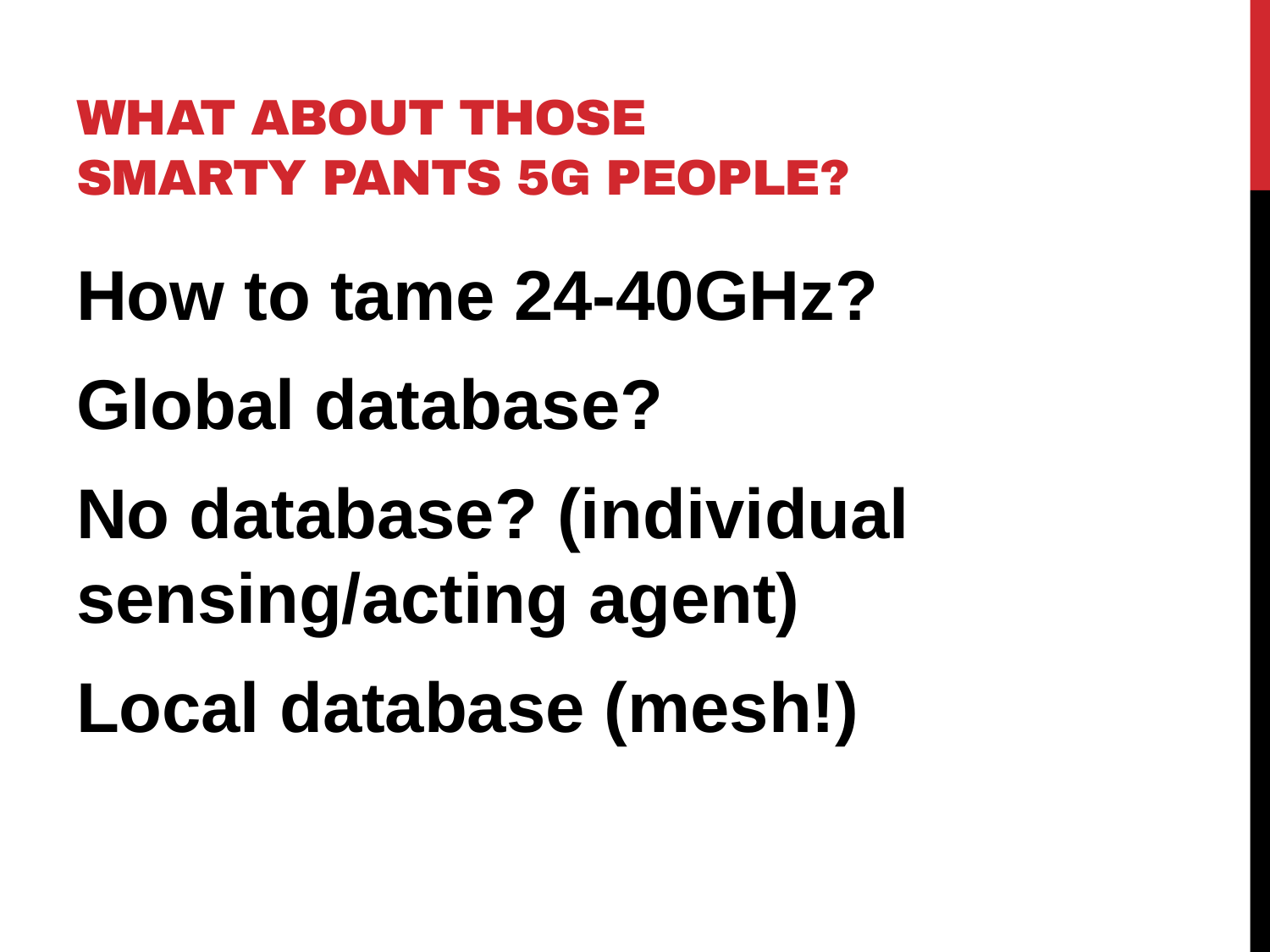

# What about those smarty pants 5G people?
How to tame 24-40GHz?
Global database?
No database? (individual sensing/acting agent)
Local database (mesh!)